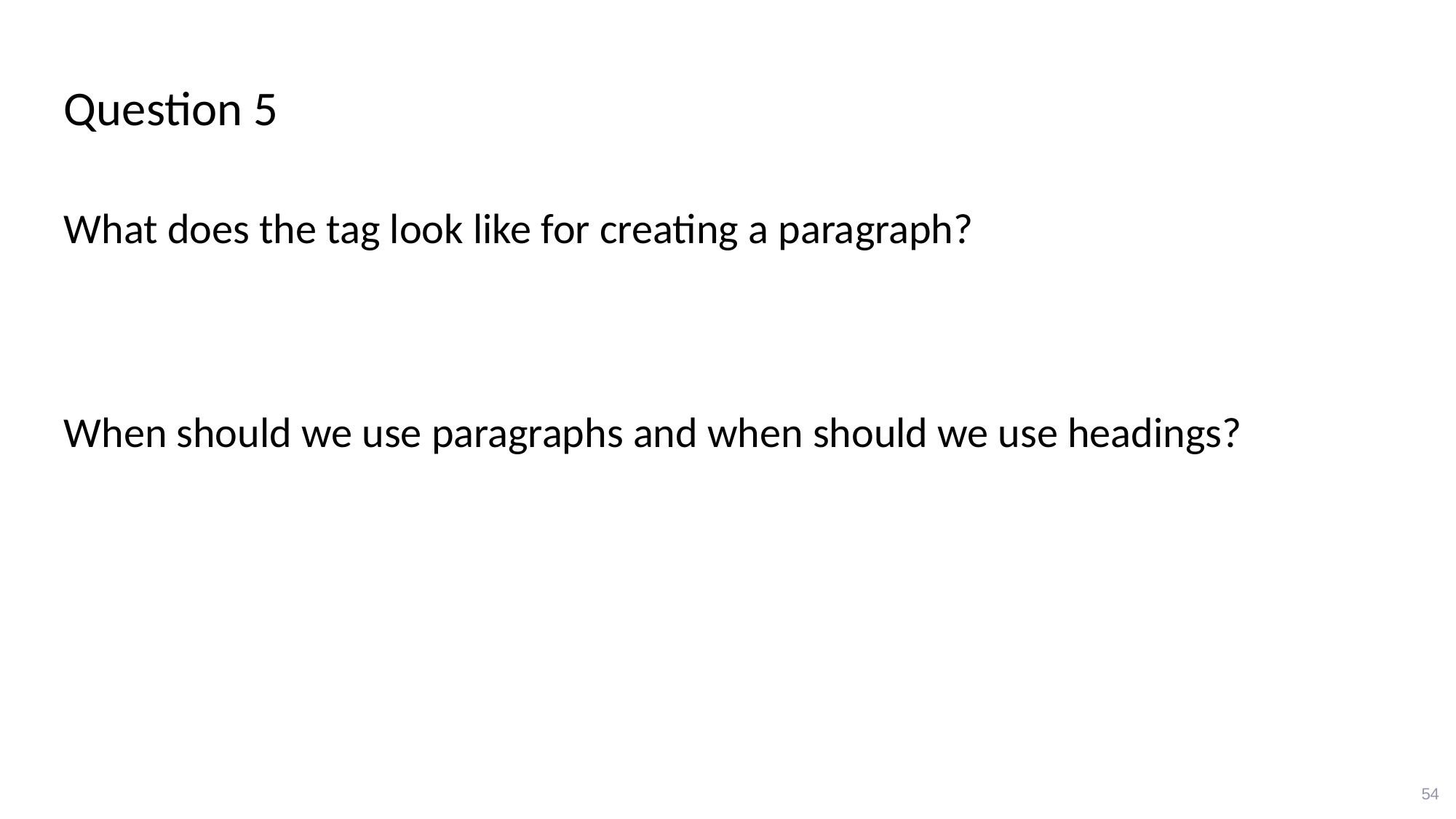

# Question 5
What does the tag look like for creating a paragraph?

When should we use paragraphs and when should we use headings?

54